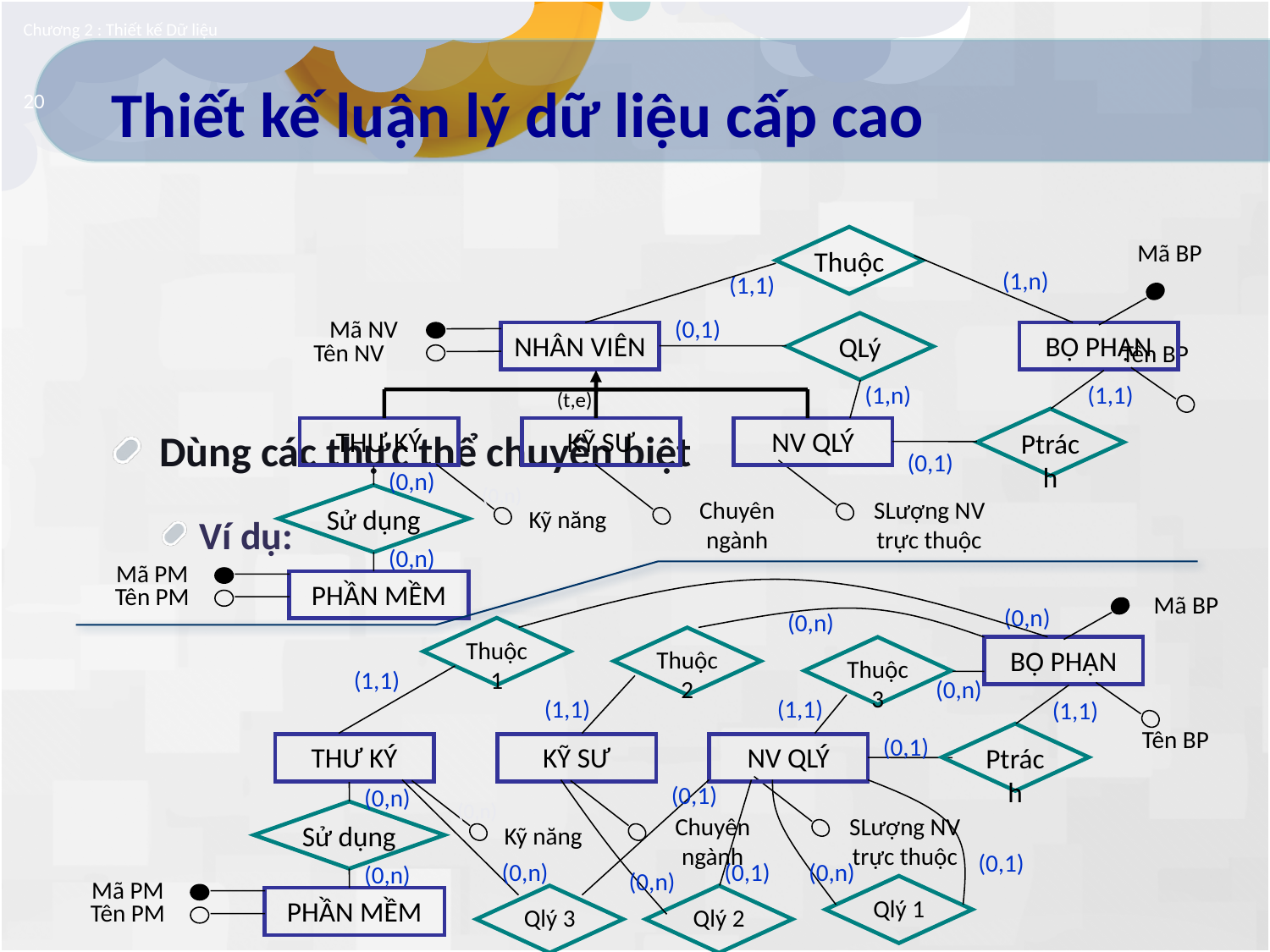

Chương 2 : Thiết kế Dữ liệu
# Thiết kế luận lý dữ liệu cấp cao
20
Dùng các thực thể chuyên biệt
Ví dụ:
Thuộc
Mã BP

(1,n)
(1,1)

Mã NV
(0,1)
QLý

NHÂN VIÊN
BỘ PHẬN
Tên NV

(t,e)

(1,n)
(1,1)

Ptrách
THƯ KÝ
KỸ SƯ
NV QLÝ

(0,1)

(0,n)
(0,n)

Sử dụng

Chuyên ngành
SLượng NV trực thuộc
Kỹ năng
(0,n)

Mã PM

PHẦN MỀM
Tên PM

(0,n)
Tên BP

Mã BP

(0,n)

Thuộc1
Thuộc2
Thuộc3
BỘ PHẬN
(1,1)

(0,n)

(1,1)
(1,1)

(1,1)

Ptrách
Tên BP
(0,1)
THƯ KÝ
KỸ SƯ
NV QLÝ

(0,1)

(0,n)
(0,n)

Sử dụng

Chuyên ngành
SLượng NV trực thuộc
Kỹ năng
(0,1)
(0,n)
(0,1)
(0,n)
(0,n)
(0,n)

Mã PM
Qlý 1

Qlý 3
Qlý 2
PHẦN MỀM
Tên PM